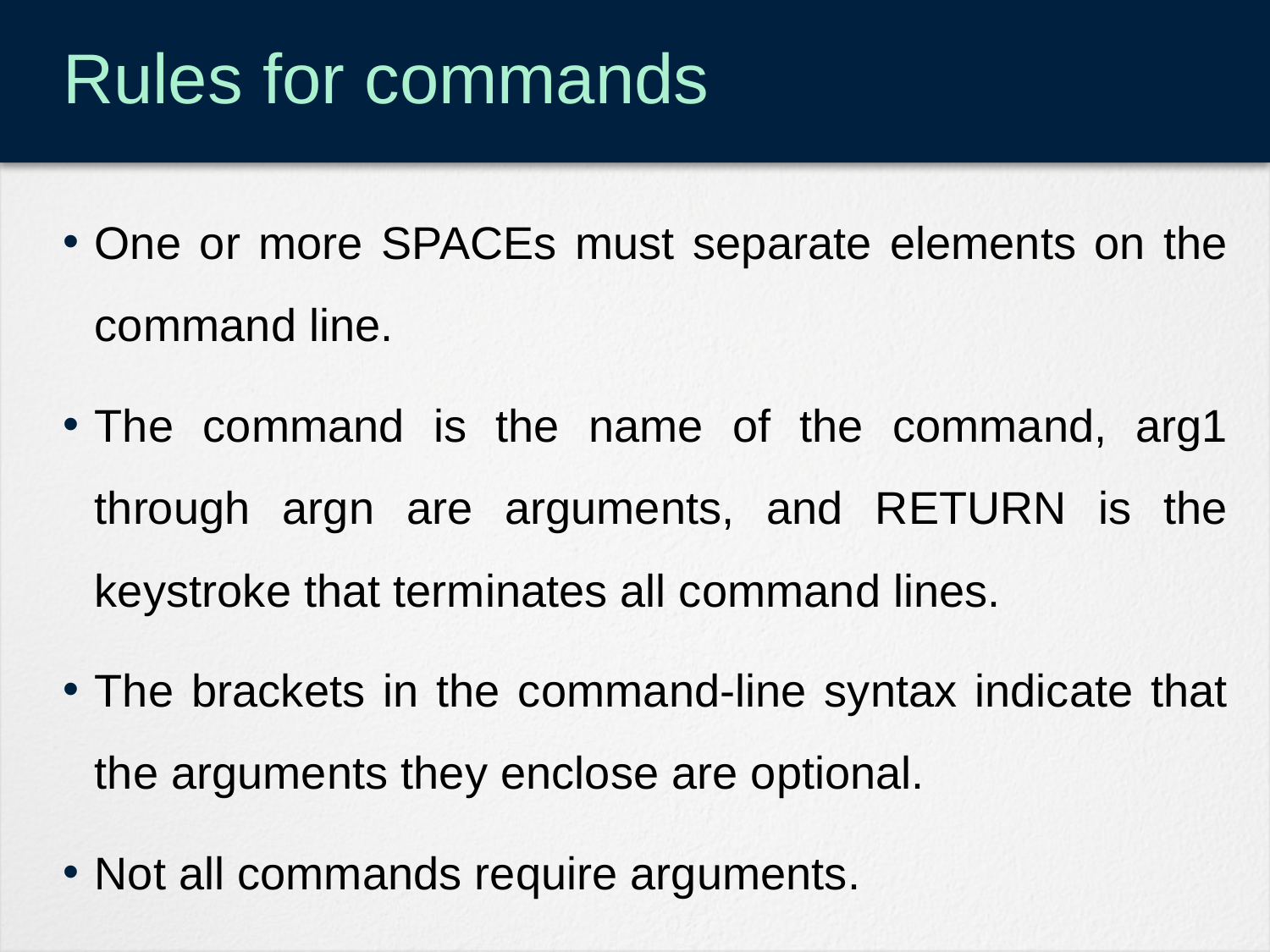

# Rules for commands
One or more SPACEs must separate elements on the command line.
The command is the name of the command, arg1 through argn are arguments, and RETURN is the keystroke that terminates all command lines.
The brackets in the command-line syntax indicate that the arguments they enclose are optional.
Not all commands require arguments.